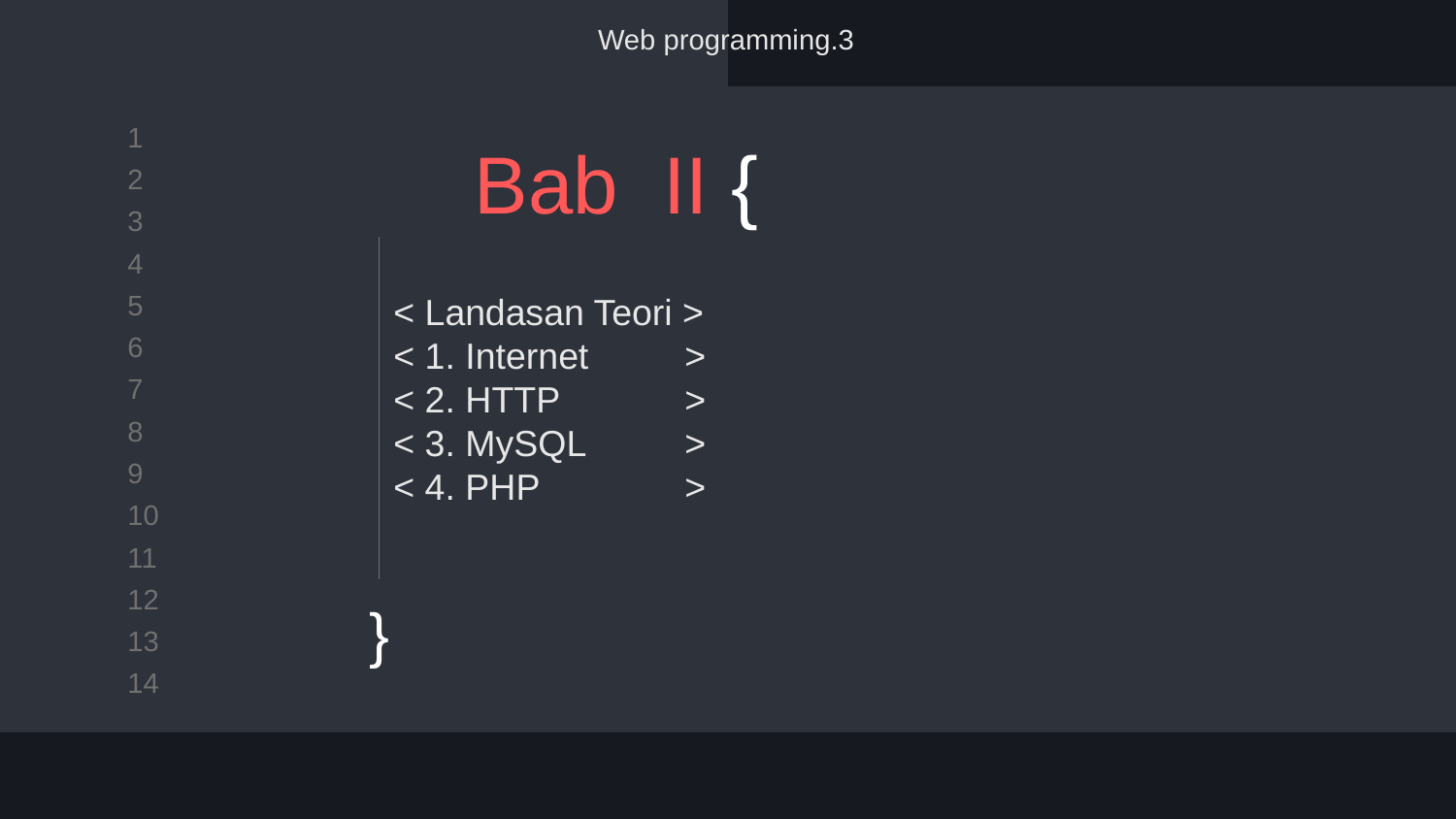

Web programming.3
# Bab  II {
}
< Landasan Teori >
< 1. Internet	>
< 2. HTTP	>
< 3. MySQL	>
< 4. PHP	>